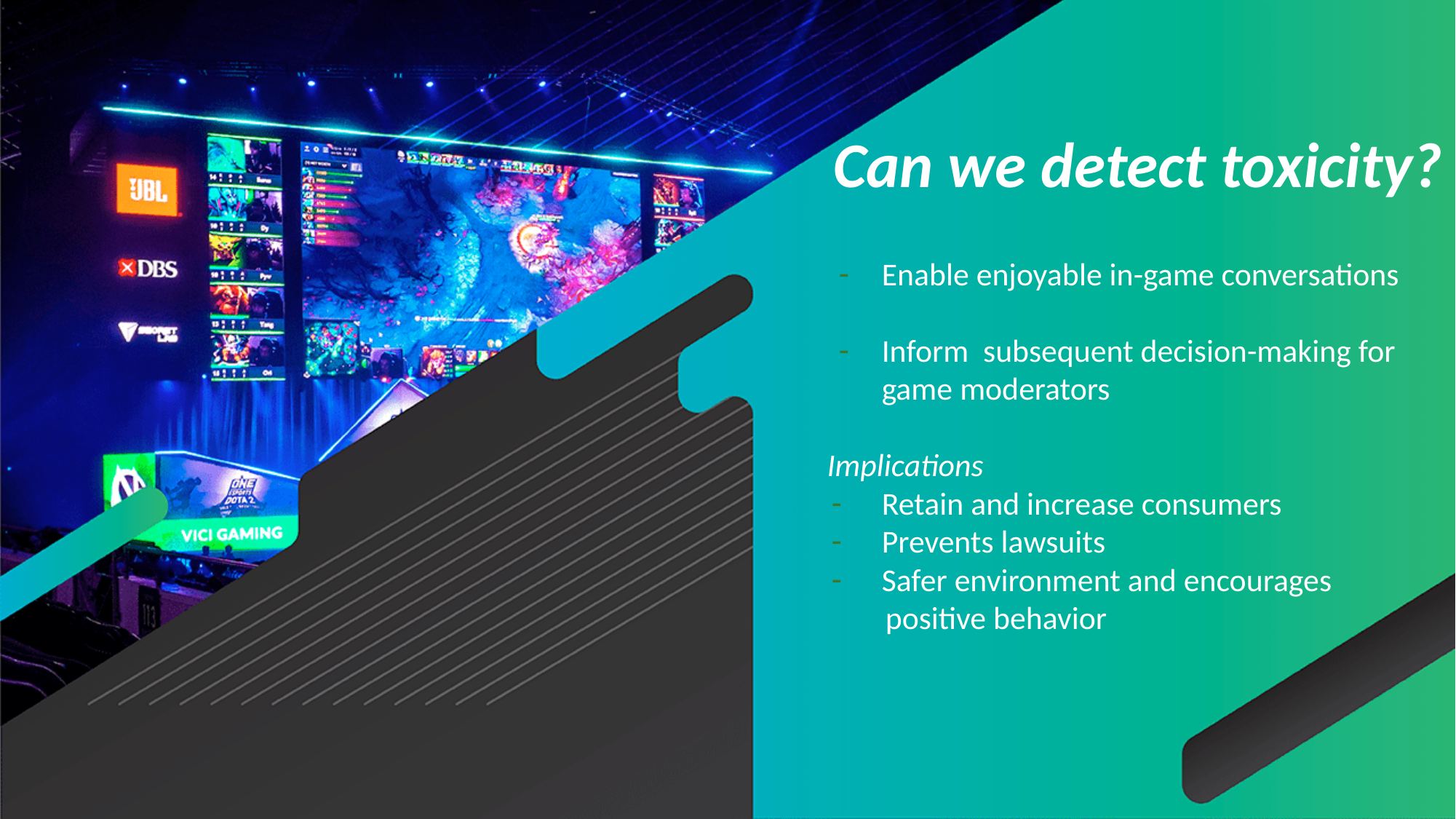

# Can we detect toxicity?
Enable enjoyable in-game conversations

Inform  subsequent decision-making for game moderators

Implications
Retain and increase consumers
Prevents lawsuits
Safer environment and encourages
        positive behavior